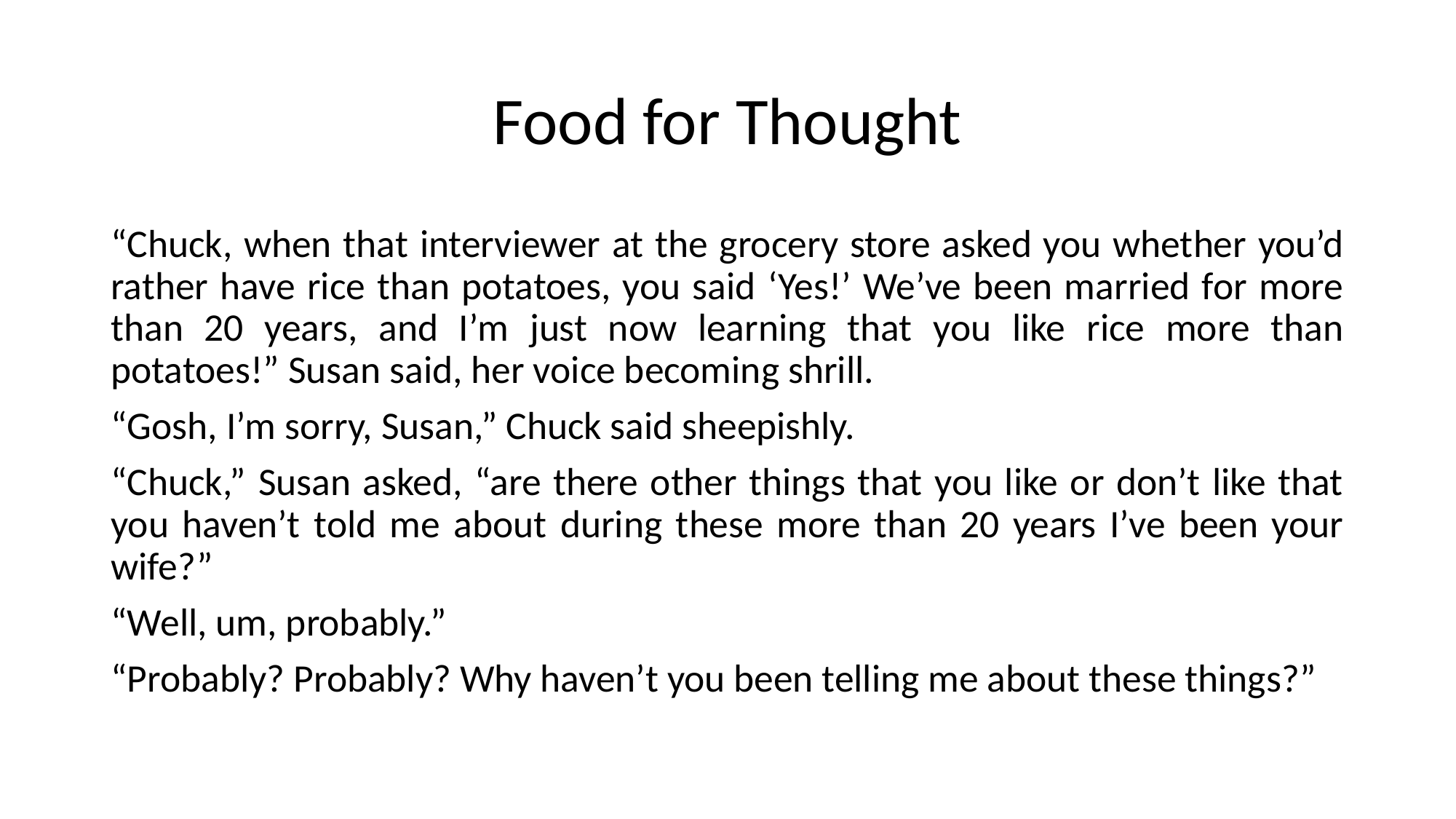

# Food for Thought
“Chuck, when that interviewer at the grocery store asked you whether you’d rather have rice than potatoes, you said ‘Yes!’ We’ve been married for more than 20 years, and I’m just now learning that you like rice more than potatoes!” Susan said, her voice becoming shrill.
“Gosh, I’m sorry, Susan,” Chuck said sheepishly.
“Chuck,” Susan asked, “are there other things that you like or don’t like that you haven’t told me about during these more than 20 years I’ve been your wife?”
“Well, um, probably.”
“Probably? Probably? Why haven’t you been telling me about these things?”